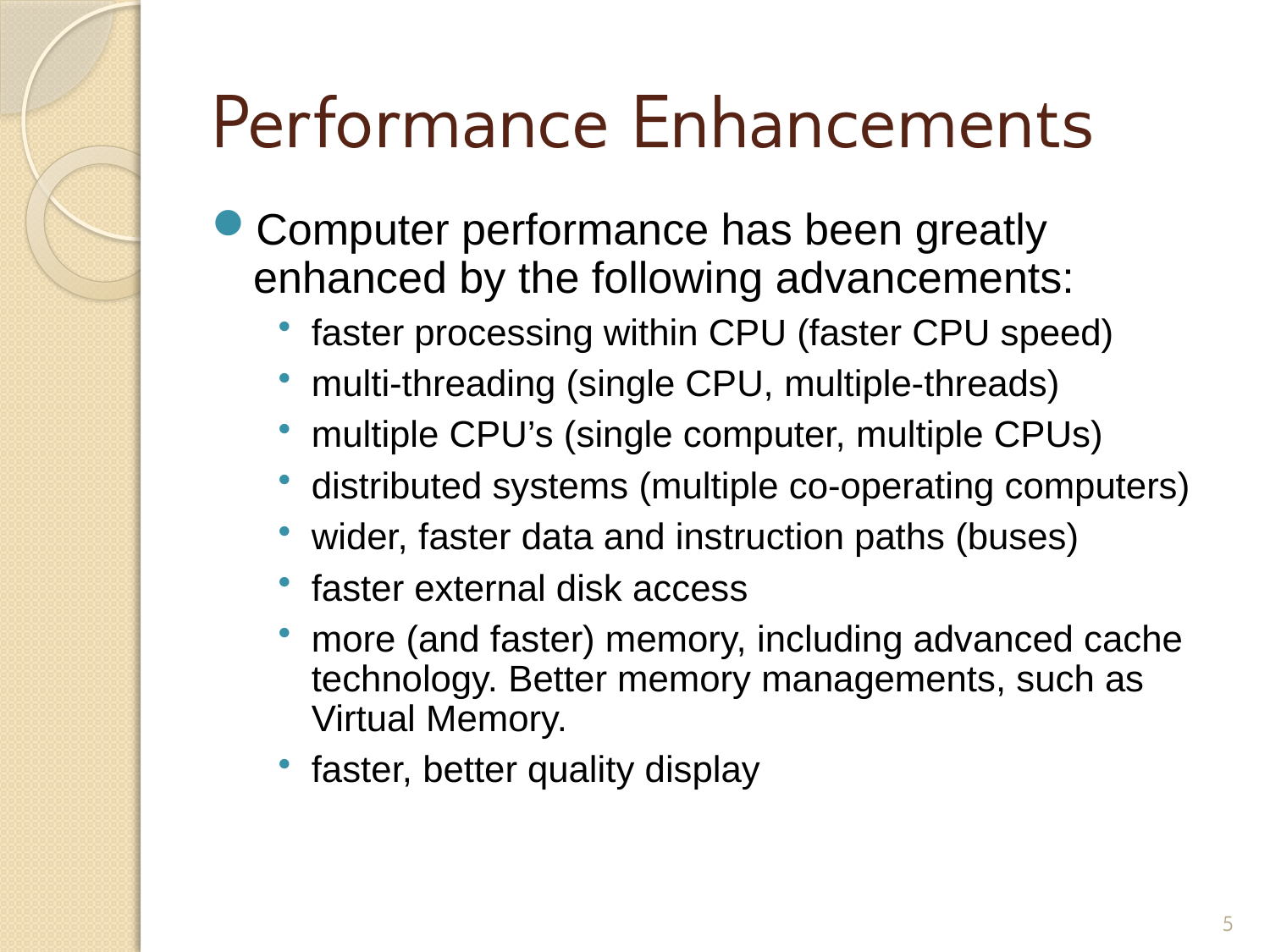

# Performance Enhancements
Computer performance has been greatly enhanced by the following advancements:
faster processing within CPU (faster CPU speed)
multi-threading (single CPU, multiple-threads)
multiple CPU’s (single computer, multiple CPUs)
distributed systems (multiple co-operating computers)
wider, faster data and instruction paths (buses)
faster external disk access
more (and faster) memory, including advanced cache technology. Better memory managements, such as Virtual Memory.
faster, better quality display
5